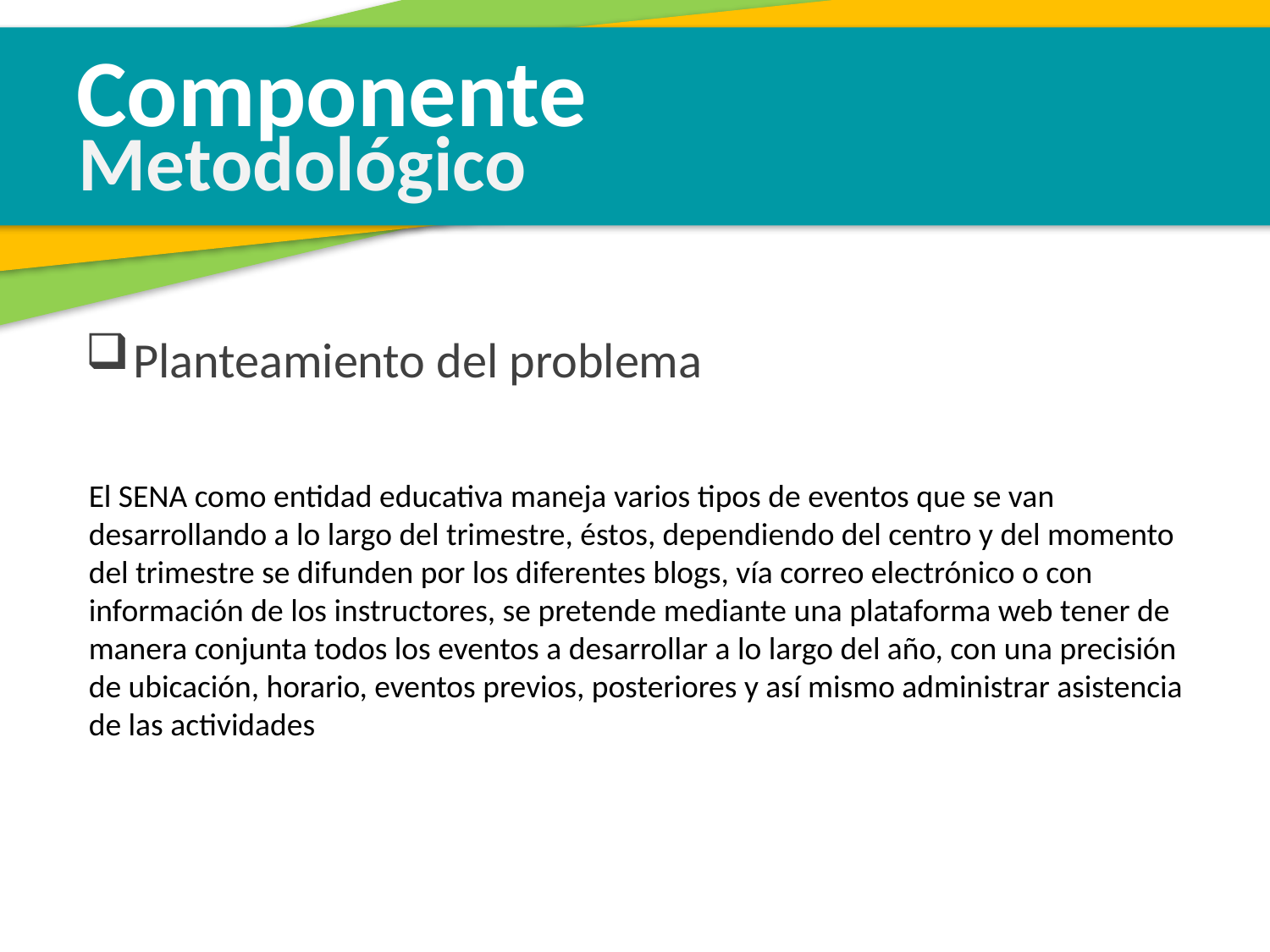

Componente
Metodológico
Planteamiento del problema
El SENA como entidad educativa maneja varios tipos de eventos que se van desarrollando a lo largo del trimestre, éstos, dependiendo del centro y del momento del trimestre se difunden por los diferentes blogs, vía correo electrónico o con información de los instructores, se pretende mediante una plataforma web tener de manera conjunta todos los eventos a desarrollar a lo largo del año, con una precisión de ubicación, horario, eventos previos, posteriores y así mismo administrar asistencia de las actividades